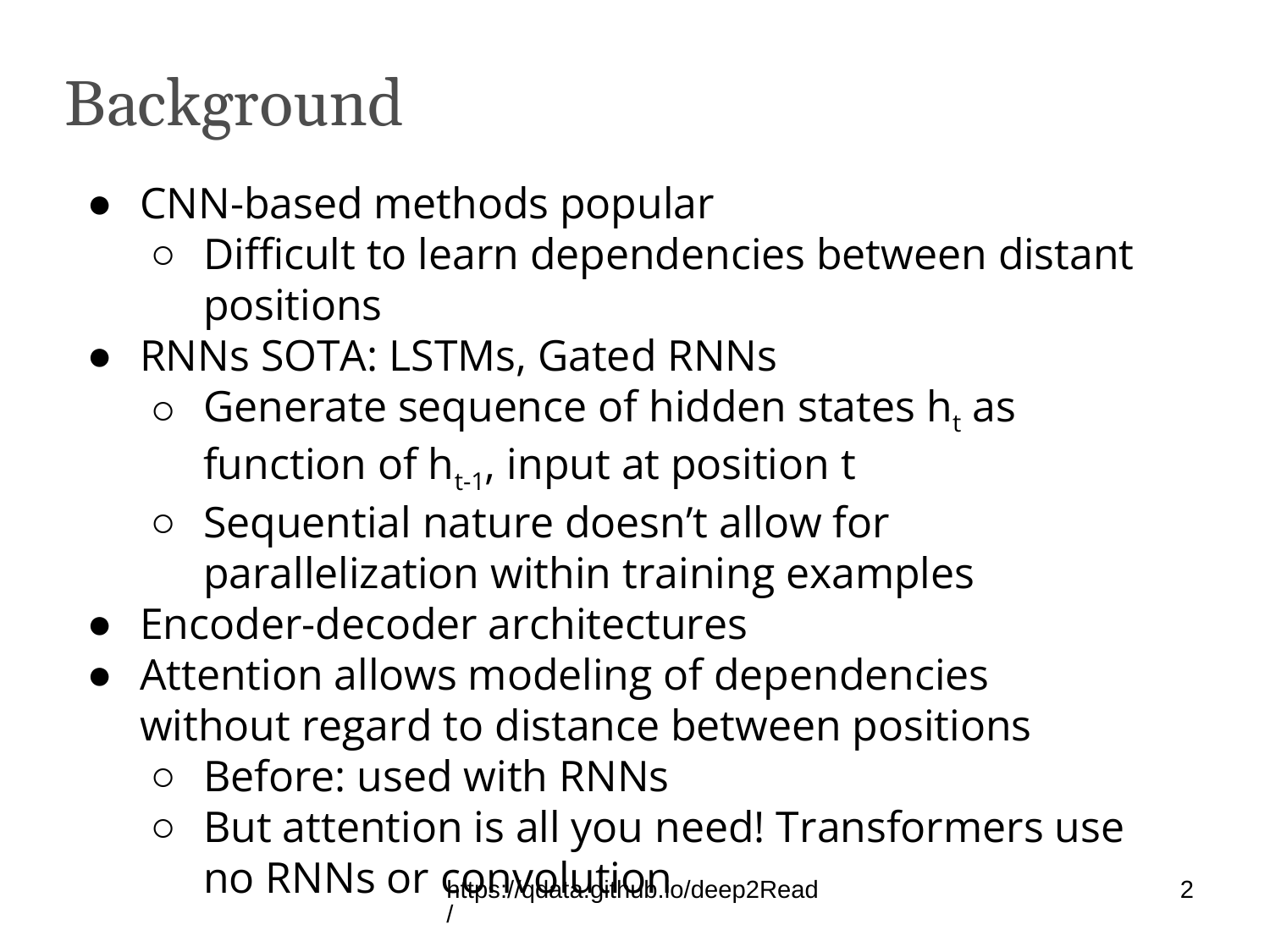

Background
CNN-based methods popular
Difficult to learn dependencies between distant positions
RNNs SOTA: LSTMs, Gated RNNs
Generate sequence of hidden states ht as function of ht-1, input at position t
Sequential nature doesn’t allow for parallelization within training examples
Encoder-decoder architectures
Attention allows modeling of dependencies without regard to distance between positions
Before: used with RNNs
But attention is all you need! Transformers use  no RNNs or convolution
https://qdata.github.io/deep2Read/
2